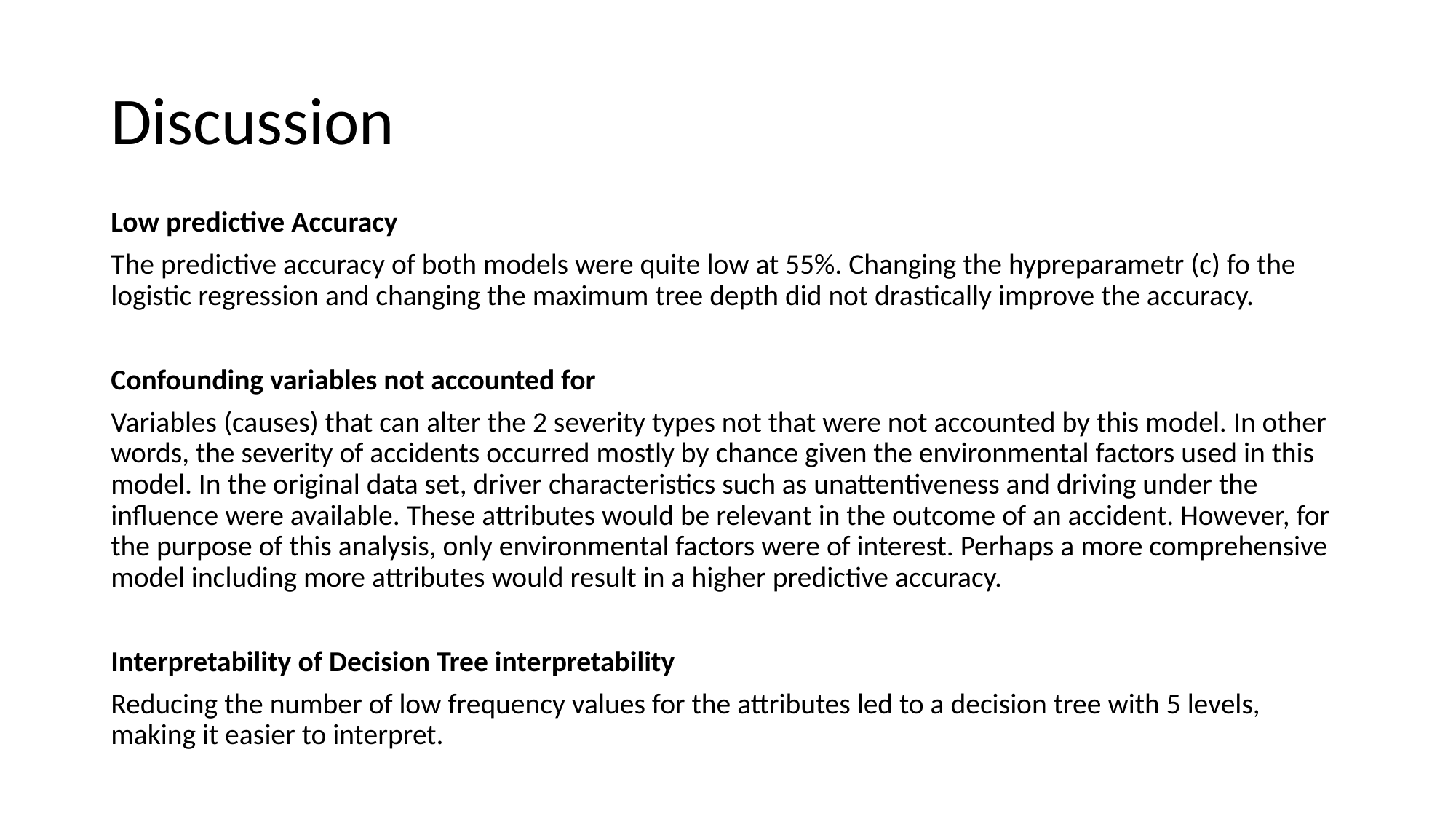

# Discussion
Low predictive Accuracy
The predictive accuracy of both models were quite low at 55%. Changing the hypreparametr (c) fo the logistic regression and changing the maximum tree depth did not drastically improve the accuracy.

Confounding variables not accounted for
Variables (causes) that can alter the 2 severity types not that were not accounted by this model. In other words, the severity of accidents occurred mostly by chance given the environmental factors used in this model. In the original data set, driver characteristics such as unattentiveness and driving under the influence were available. These attributes would be relevant in the outcome of an accident. However, for the purpose of this analysis, only environmental factors were of interest. Perhaps a more comprehensive model including more attributes would result in a higher predictive accuracy.

Interpretability of Decision Tree interpretability
Reducing the number of low frequency values for the attributes led to a decision tree with 5 levels, making it easier to interpret.